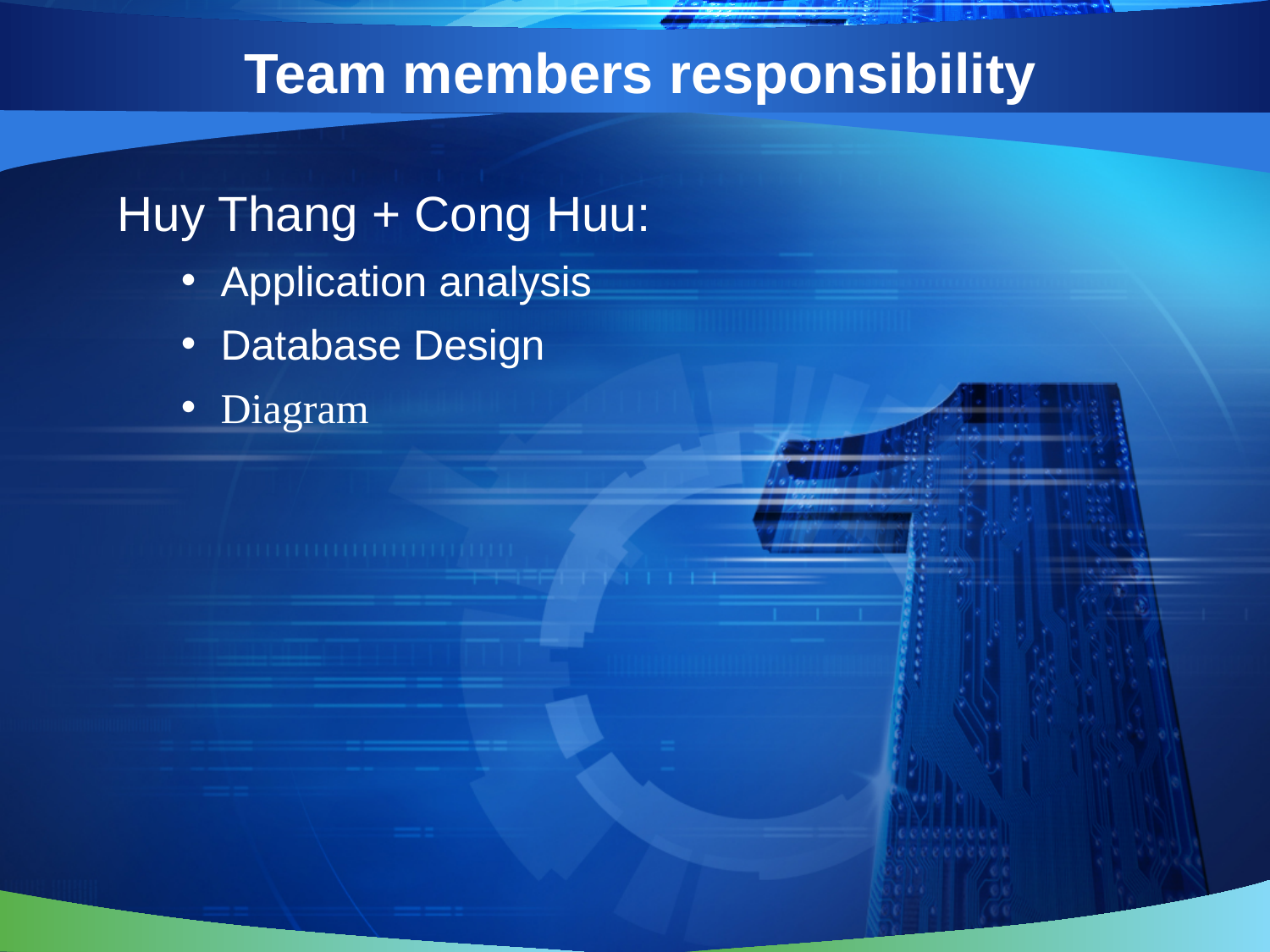

# Team members responsibility
Huy Thang + Cong Huu:
Application analysis
Database Design
Diagram